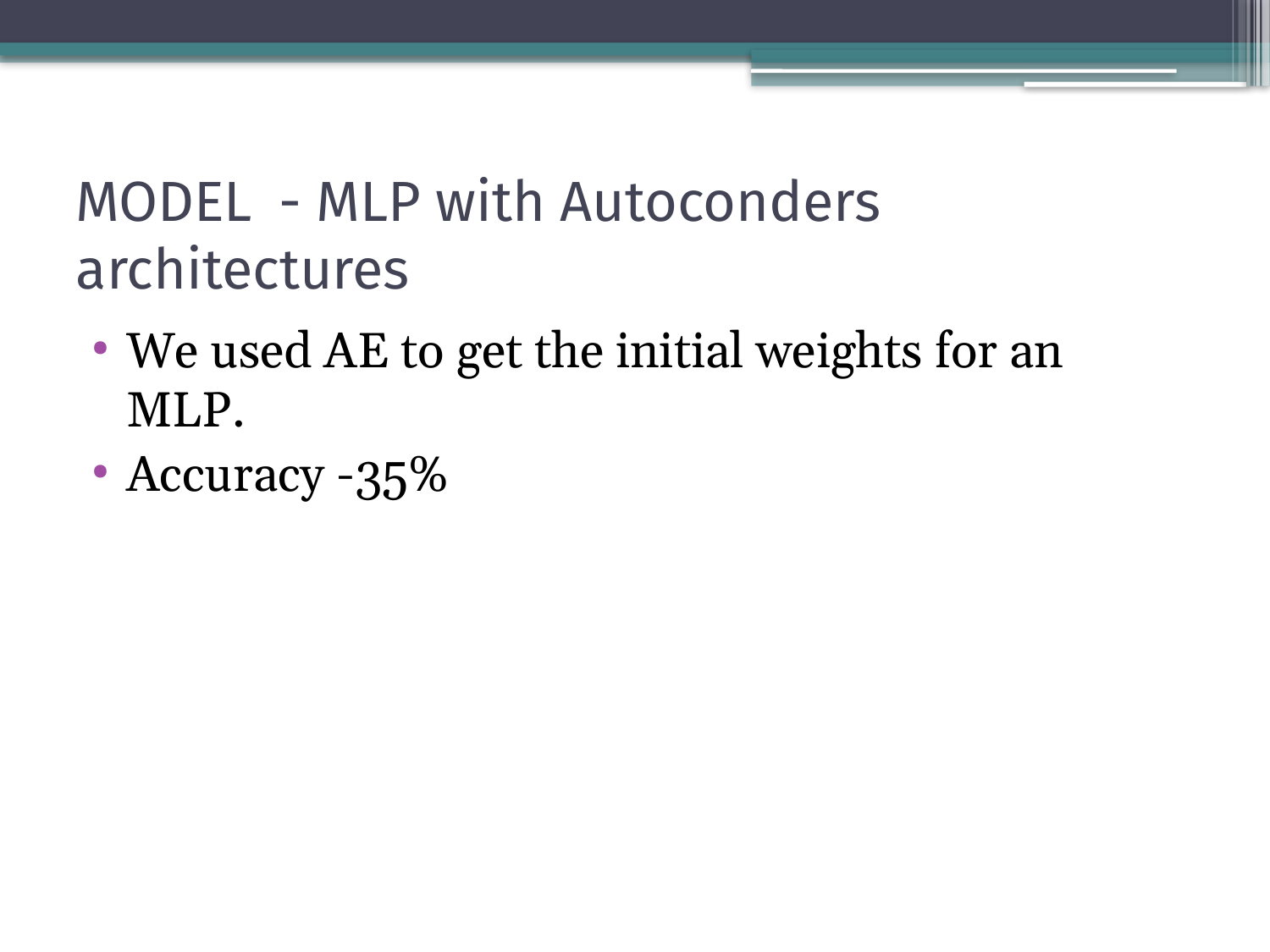

# MODEL	- MLP with Autoconders architectures
We used AE to get the initial weights for an MLP.
Accuracy -35%